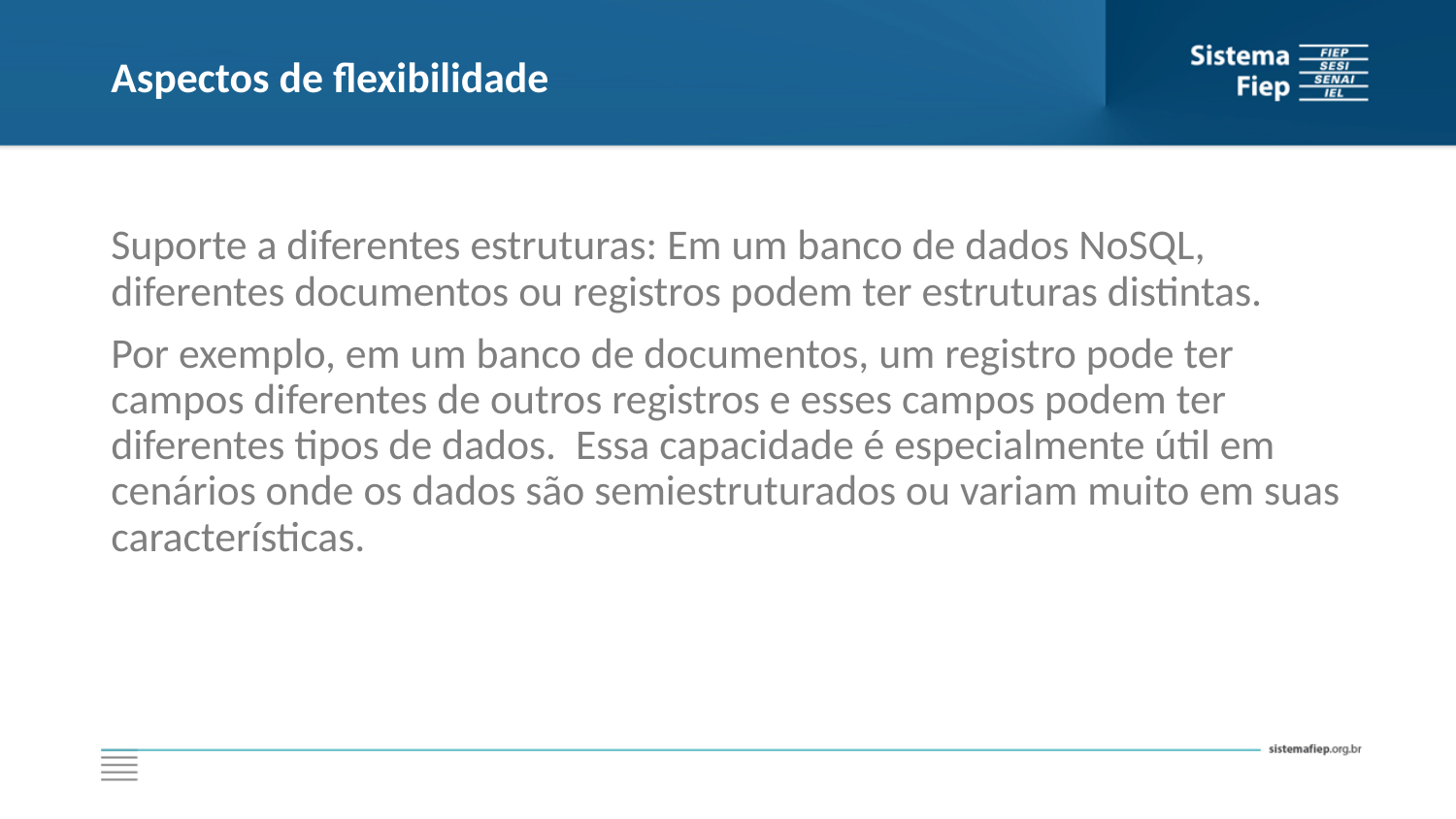

# Aspectos de flexibilidade
Suporte a diferentes estruturas: Em um banco de dados NoSQL, diferentes documentos ou registros podem ter estruturas distintas.
Por exemplo, em um banco de documentos, um registro pode ter campos diferentes de outros registros e esses campos podem ter diferentes tipos de dados.  Essa capacidade é especialmente útil em cenários onde os dados são semiestruturados ou variam muito em suas características.